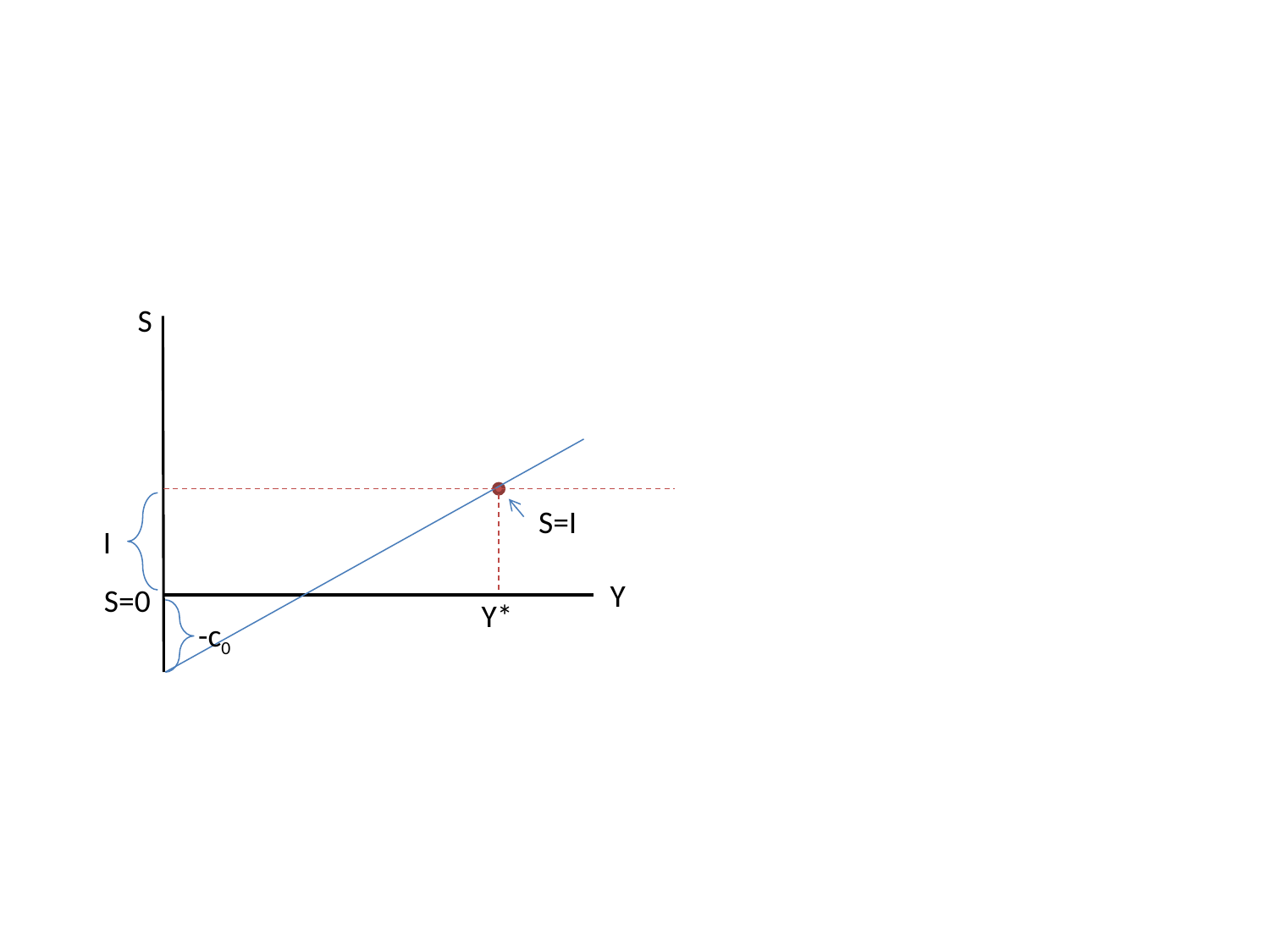

S

S=I
I
Y
S=0
Y*

-c0